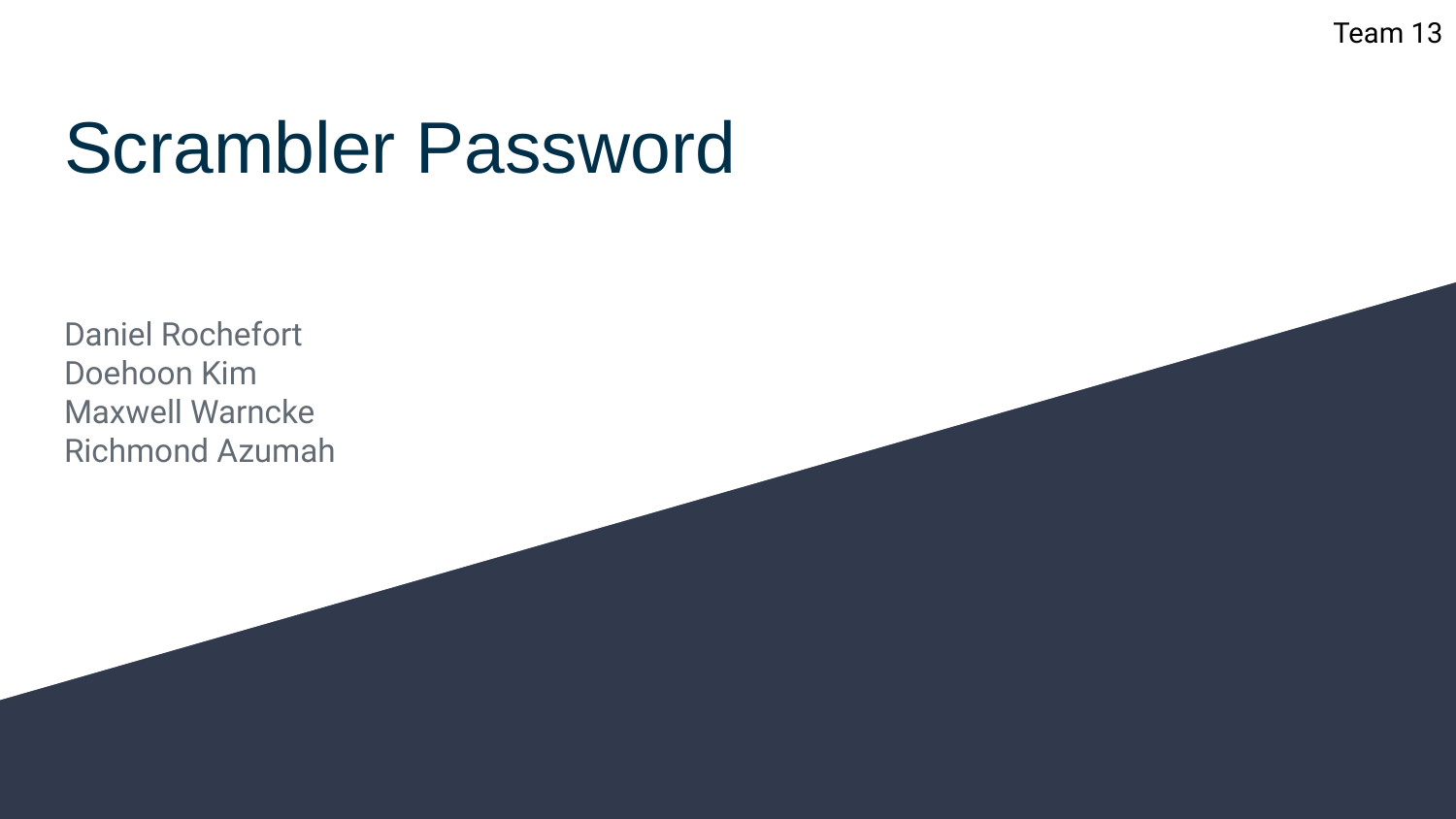

Team 13
# Scrambler Password
Daniel Rochefort
Doehoon Kim
Maxwell Warncke
Richmond Azumah